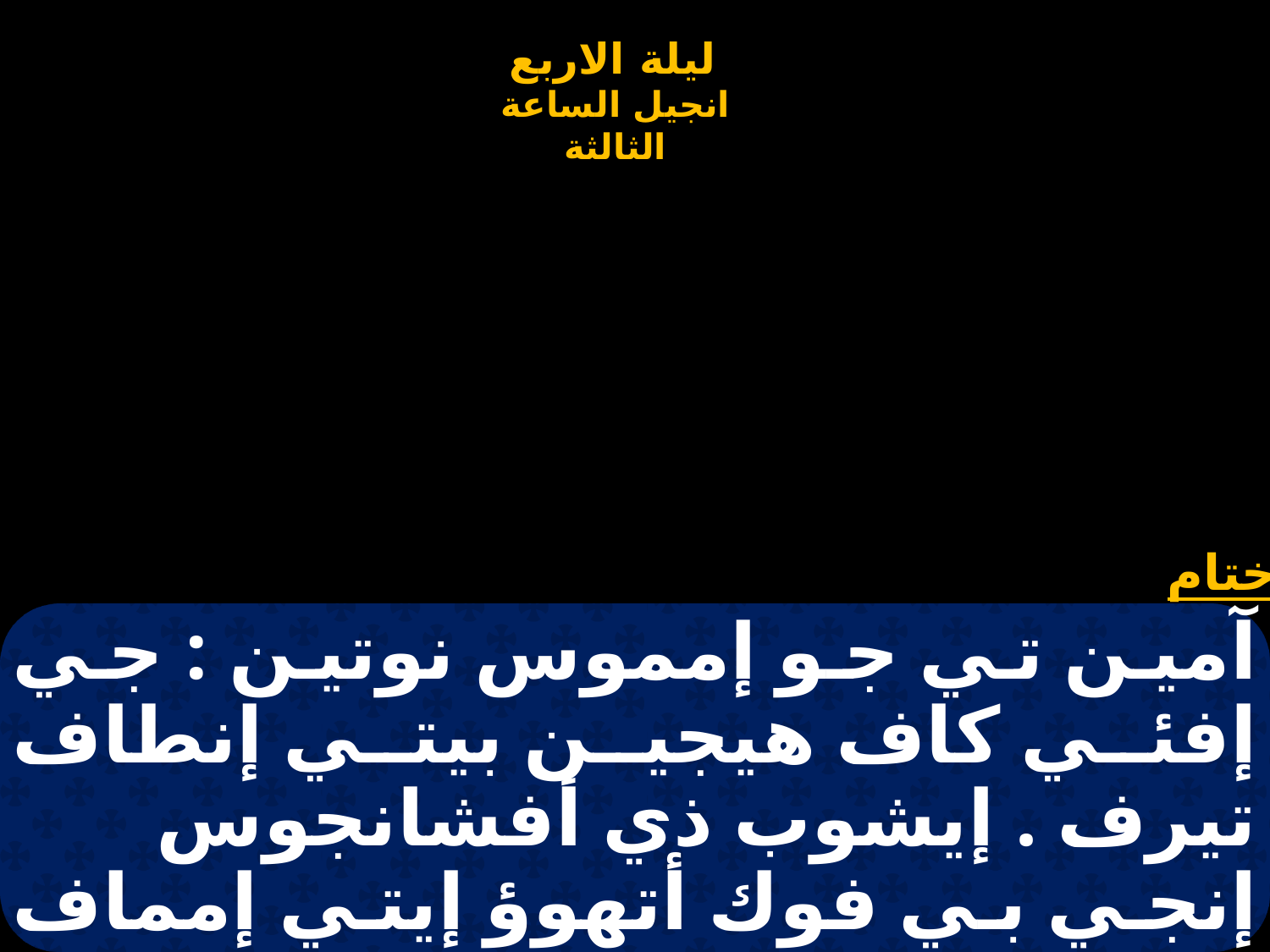

# آمين تي جو إمموس نوتين : جي إفئي كاف هيجين بيتي إنطاف تيرف . إيشوب ذي أفشانجوس إنجي بي فوك أتهوؤ إيتي إمماف خين بيف هيت : جي با شويس نا أوسك :